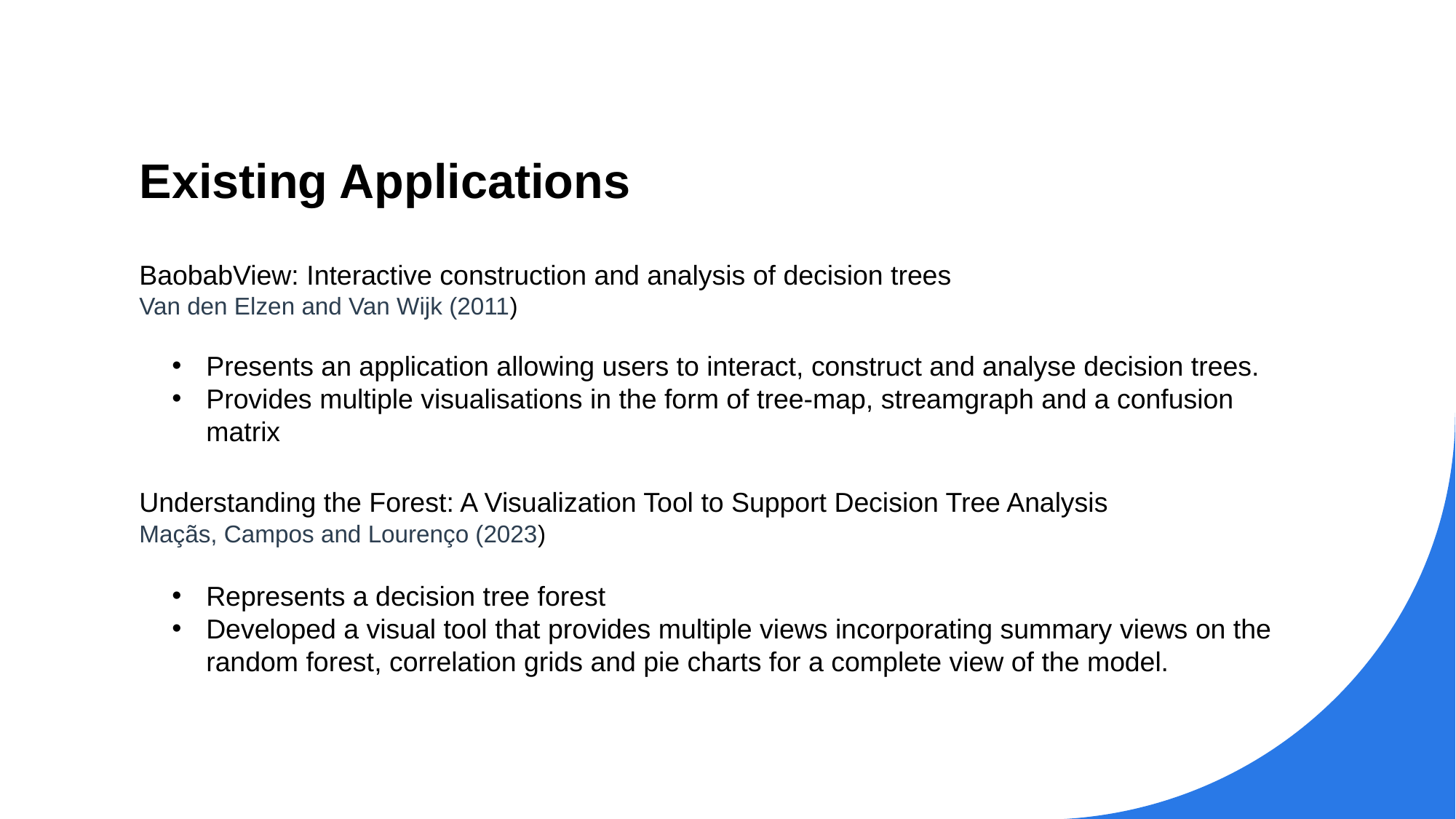

# Existing Applications
BaobabView: Interactive construction and analysis of decision trees
Van den Elzen and Van Wijk (2011)

Presents an application allowing users to interact, construct and analyse decision trees.
Provides multiple visualisations in the form of tree-map, streamgraph and a confusion matrix
Understanding the Forest: A Visualization Tool to Support Decision Tree Analysis
Maçãs, Campos and Lourenço (2023)

Represents a decision tree forest
Developed a visual tool that provides multiple views incorporating summary views on the random forest, correlation grids and pie charts for a complete view of the model.